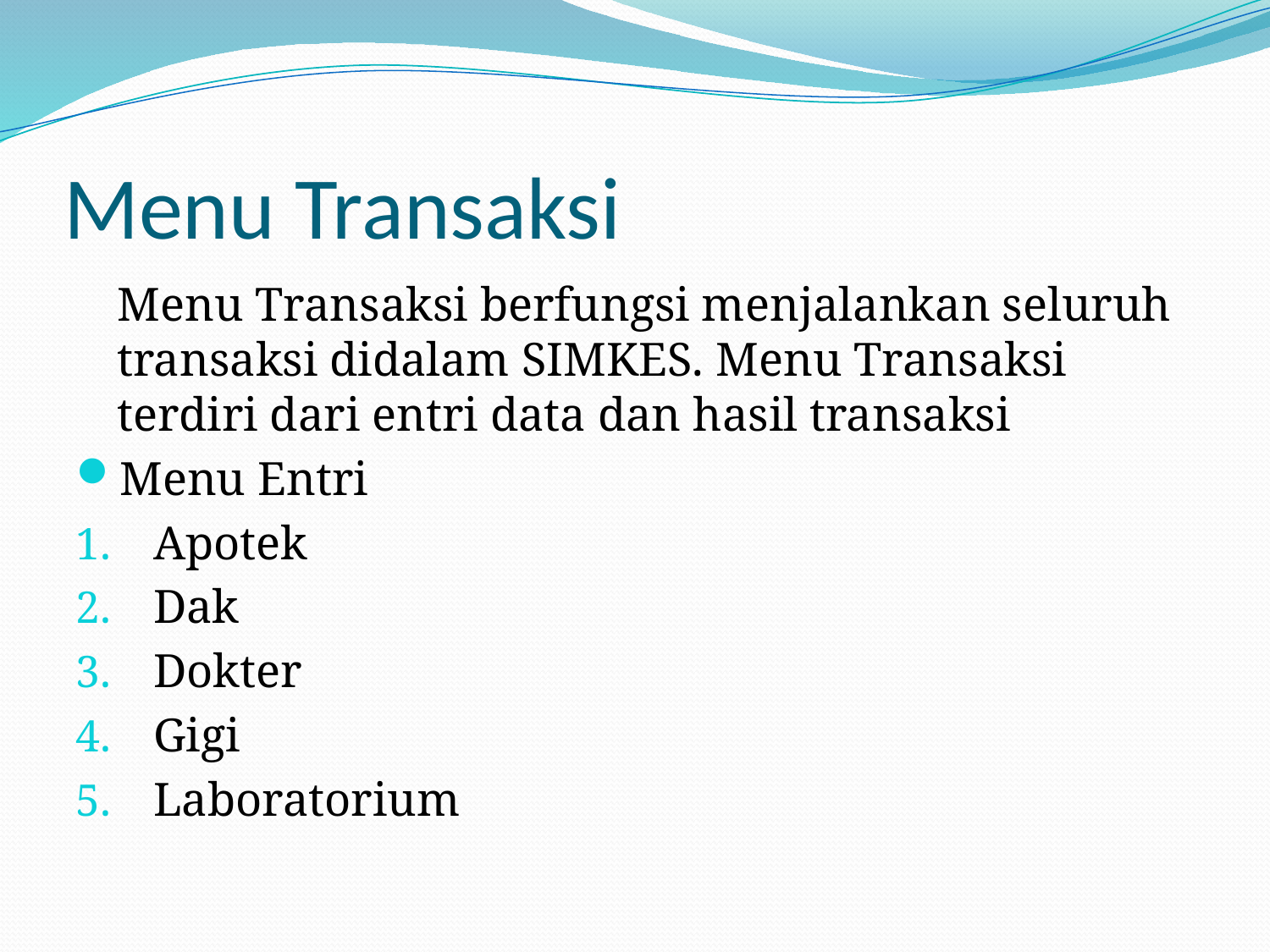

# Menu Transaksi
	Menu Transaksi berfungsi menjalankan seluruh transaksi didalam SIMKES. Menu Transaksi terdiri dari entri data dan hasil transaksi
Menu Entri
Apotek
Dak
Dokter
Gigi
Laboratorium